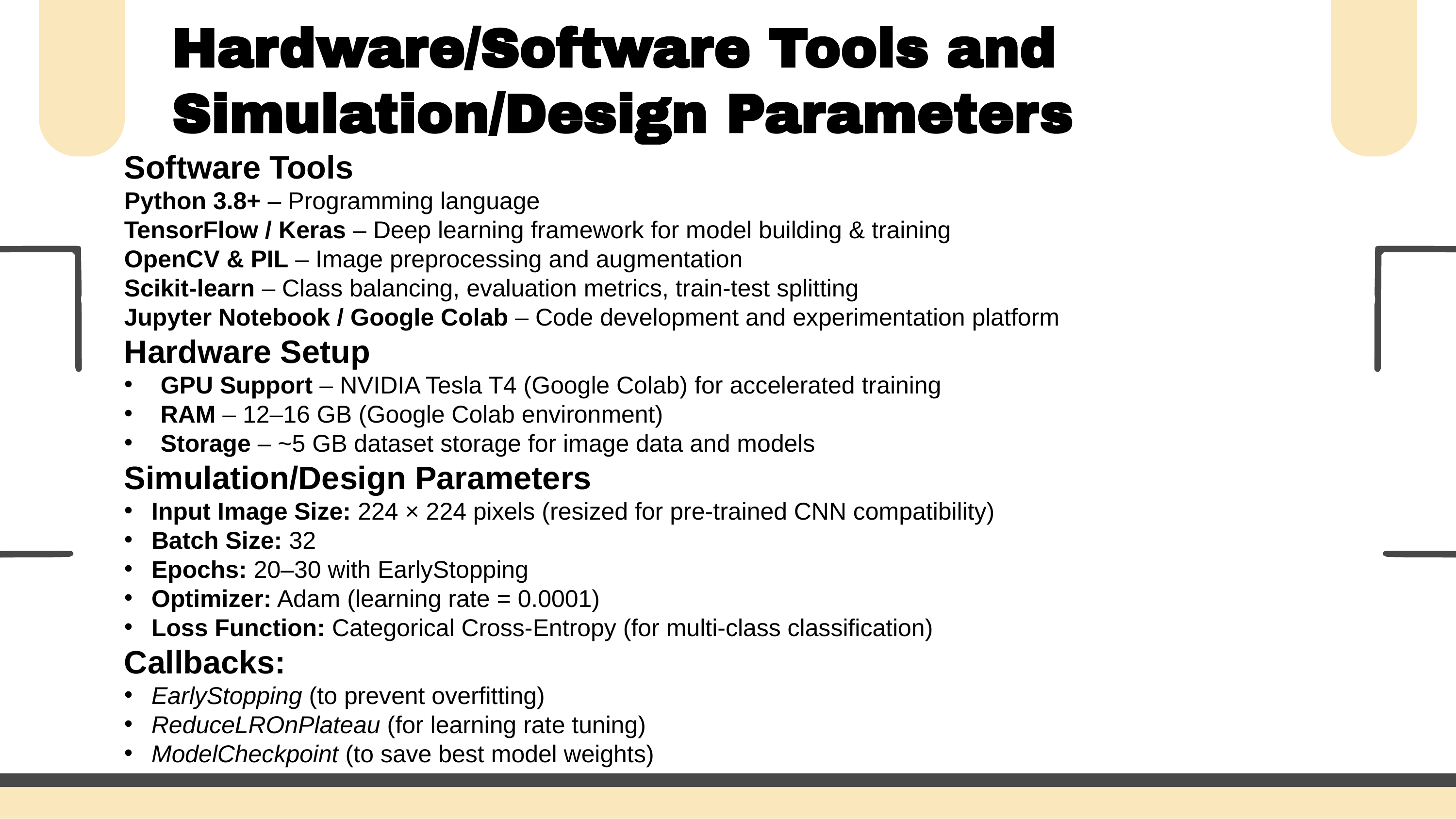

# Hardware/Software Tools and Simulation/Design Parameters
Software Tools
Python 3.8+ – Programming language
TensorFlow / Keras – Deep learning framework for model building & training
OpenCV & PIL – Image preprocessing and augmentation
Scikit-learn – Class balancing, evaluation metrics, train-test splitting
Jupyter Notebook / Google Colab – Code development and experimentation platform
Hardware Setup
GPU Support – NVIDIA Tesla T4 (Google Colab) for accelerated training
RAM – 12–16 GB (Google Colab environment)
Storage – ~5 GB dataset storage for image data and models
Simulation/Design Parameters
Input Image Size: 224 × 224 pixels (resized for pre-trained CNN compatibility)
Batch Size: 32
Epochs: 20–30 with EarlyStopping
Optimizer: Adam (learning rate = 0.0001)
Loss Function: Categorical Cross-Entropy (for multi-class classification)
Callbacks:
EarlyStopping (to prevent overfitting)
ReduceLROnPlateau (for learning rate tuning)
ModelCheckpoint (to save best model weights)